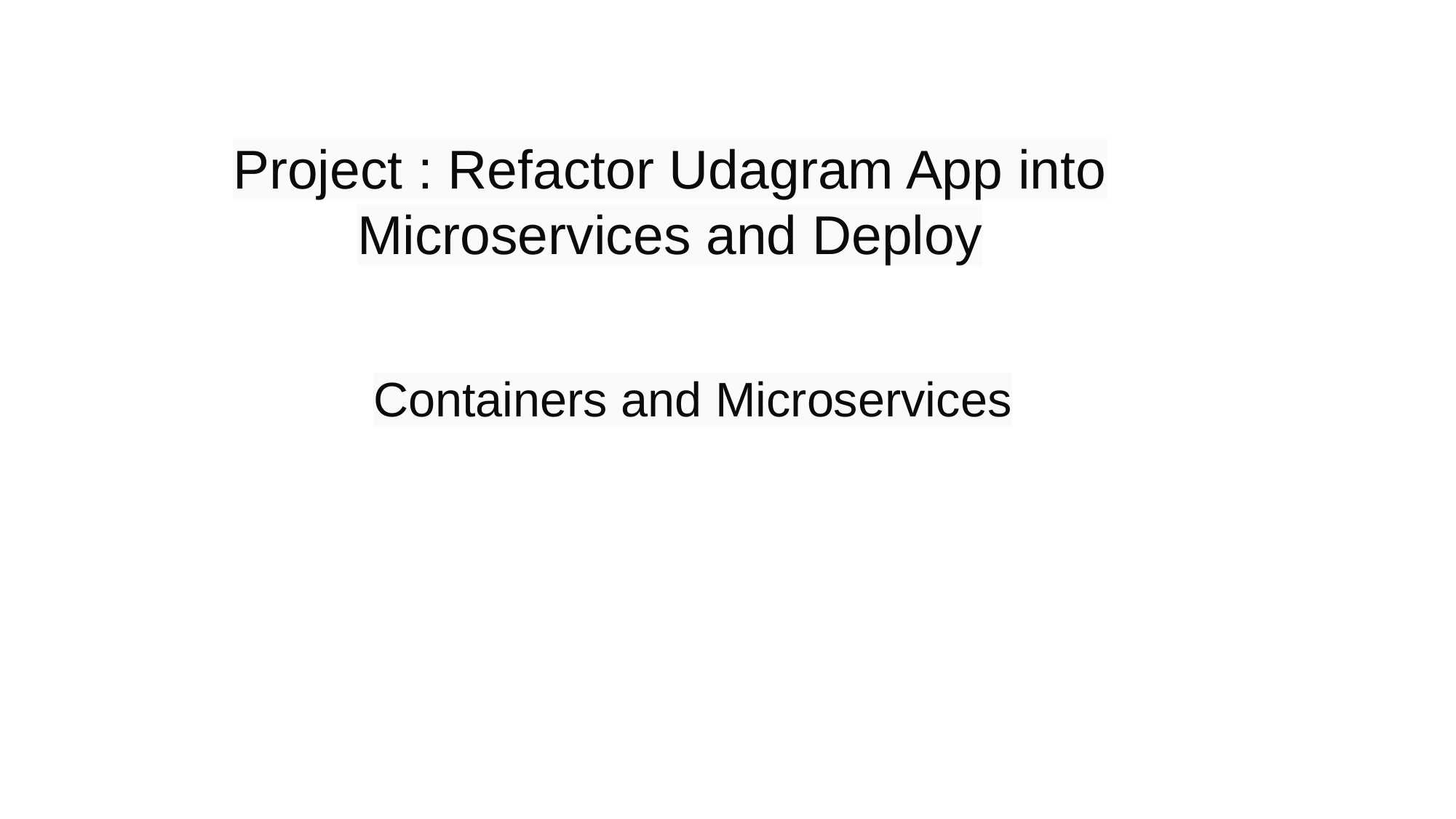

Project : Refactor Udagram App into Microservices and Deploy
# Containers and Microservices